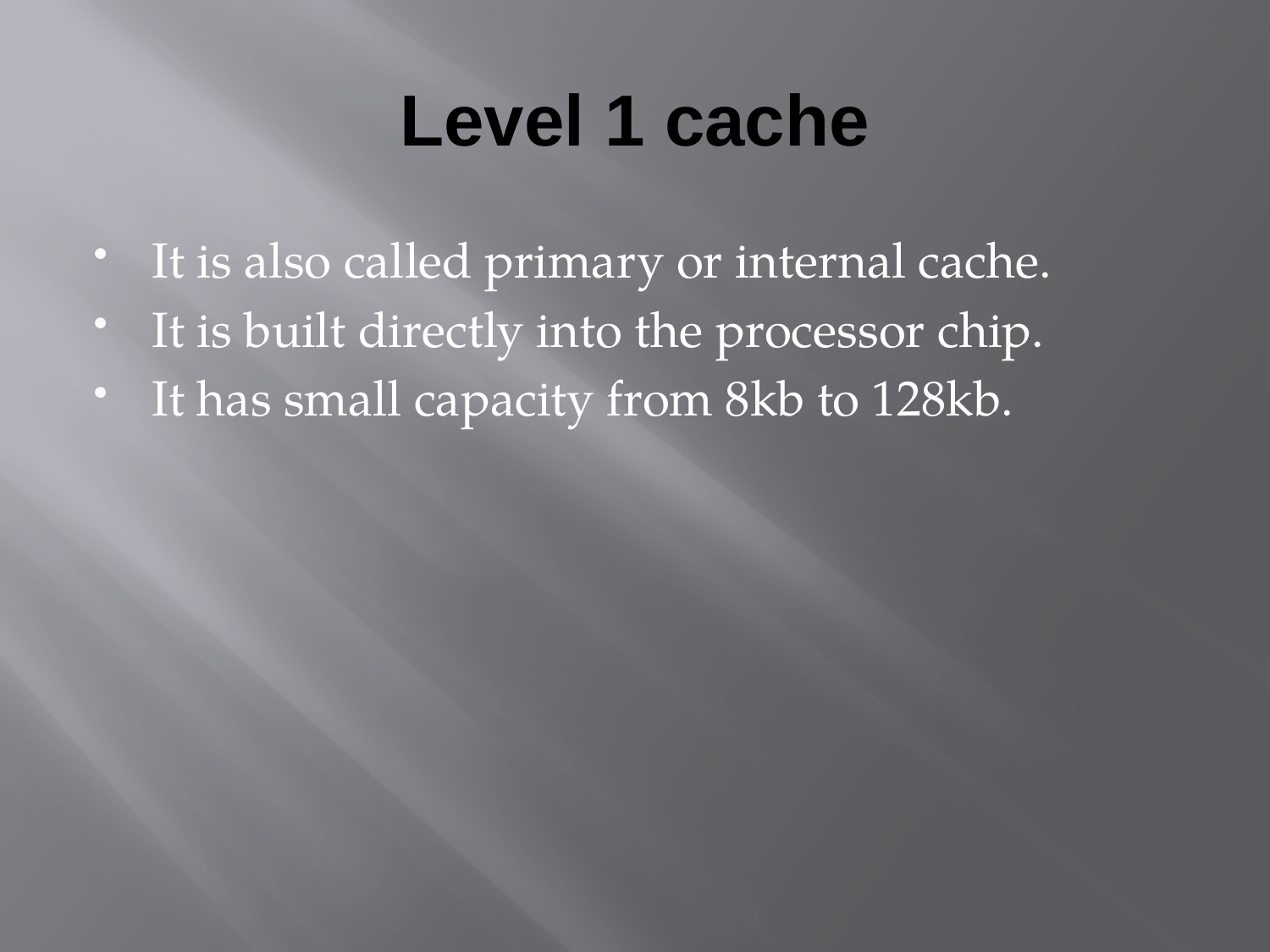

# Level 1 cache
It is also called primary or internal cache.
It is built directly into the processor chip.
It has small capacity from 8kb to 128kb.